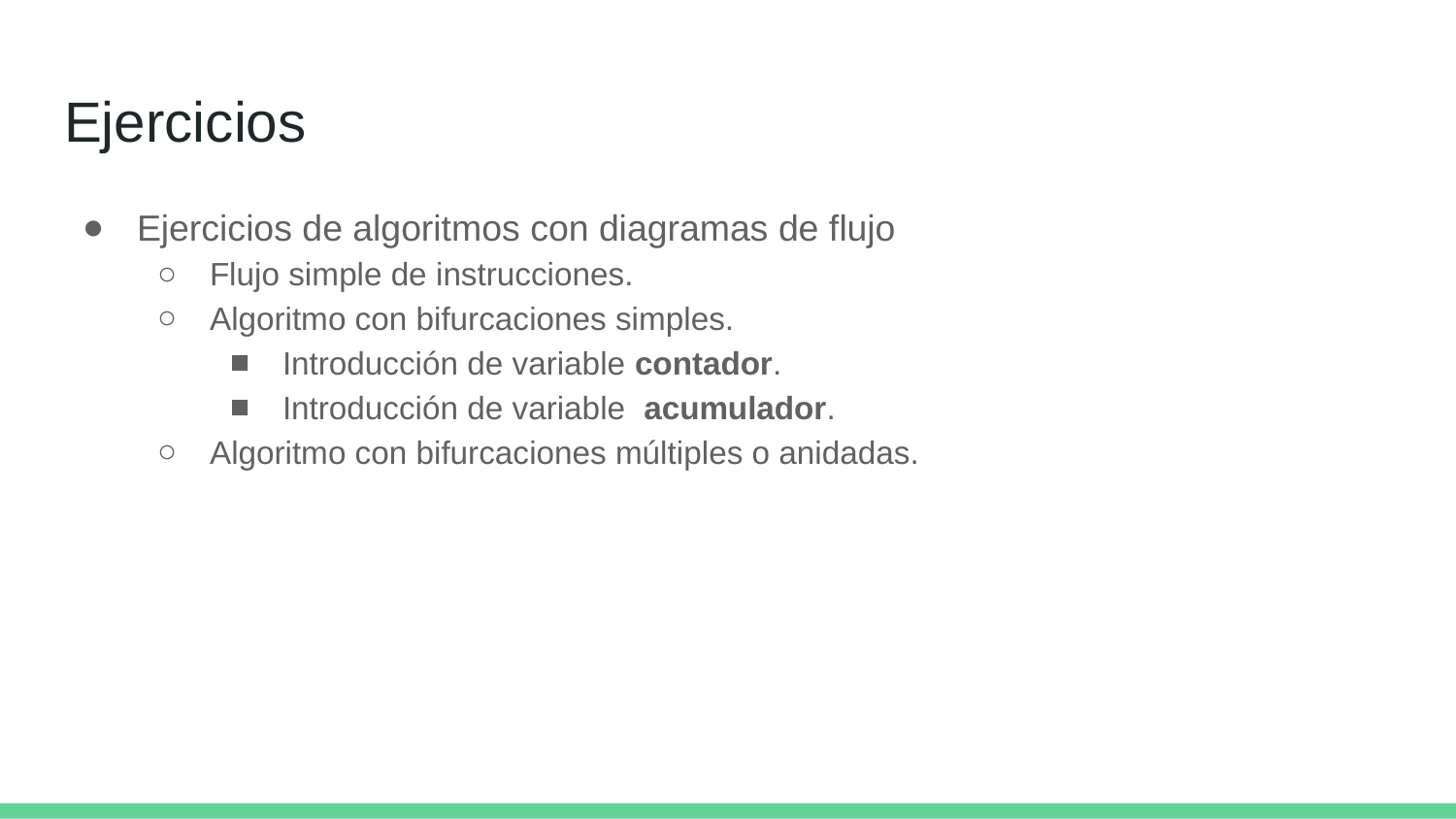

# Ejercicios
Ejercicios de algoritmos con diagramas de flujo
Flujo simple de instrucciones.
Algoritmo con bifurcaciones simples.
Introducción de variable contador.
Introducción de variable  acumulador.
Algoritmo con bifurcaciones múltiples o anidadas.